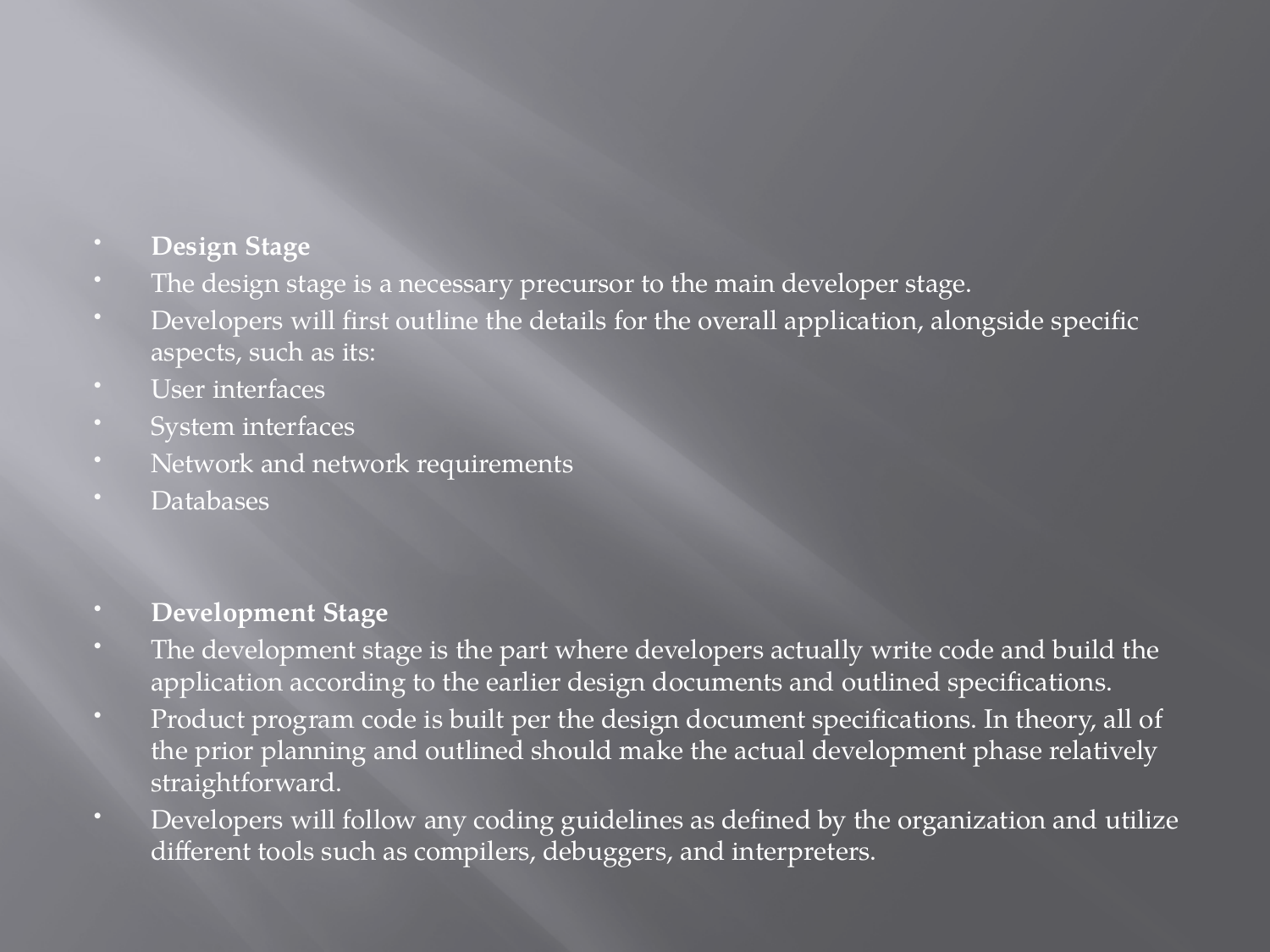

#
Design Stage
The design stage is a necessary precursor to the main developer stage.
Developers will first outline the details for the overall application, alongside specific aspects, such as its:
User interfaces
System interfaces
Network and network requirements
Databases

Development Stage
The development stage is the part where developers actually write code and build the application according to the earlier design documents and outlined specifications.
Product program code is built per the design document specifications. In theory, all of the prior planning and outlined should make the actual development phase relatively straightforward.
Developers will follow any coding guidelines as defined by the organization and utilize different tools such as compilers, debuggers, and interpreters.